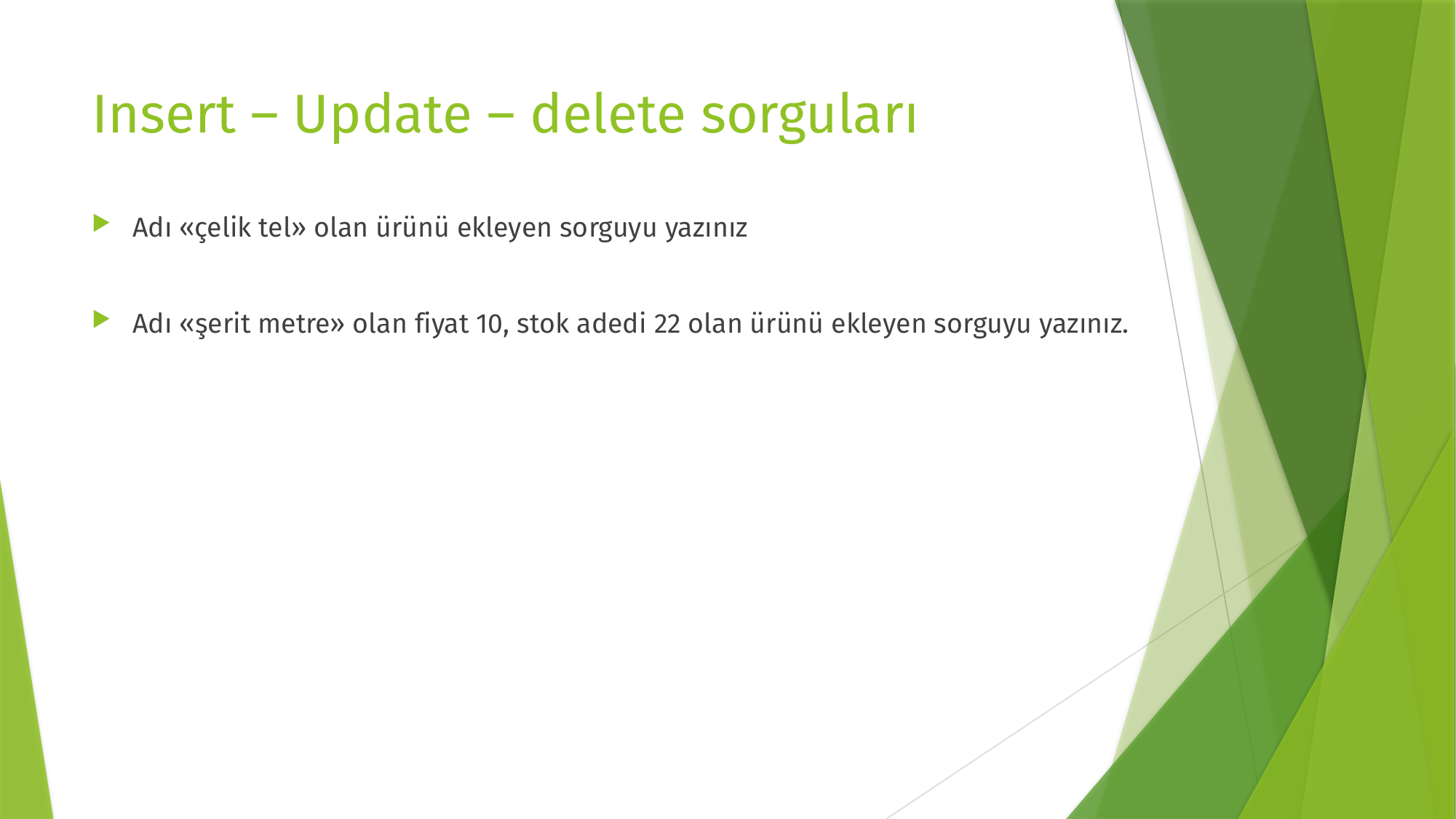

# Insert – Update – delete sorguları
Adı «çelik tel» olan ürünü ekleyen sorguyu yazınız

Adı «şerit metre» olan fiyat 10, stok adedi 22 olan ürünü ekleyen sorguyu yazınız.